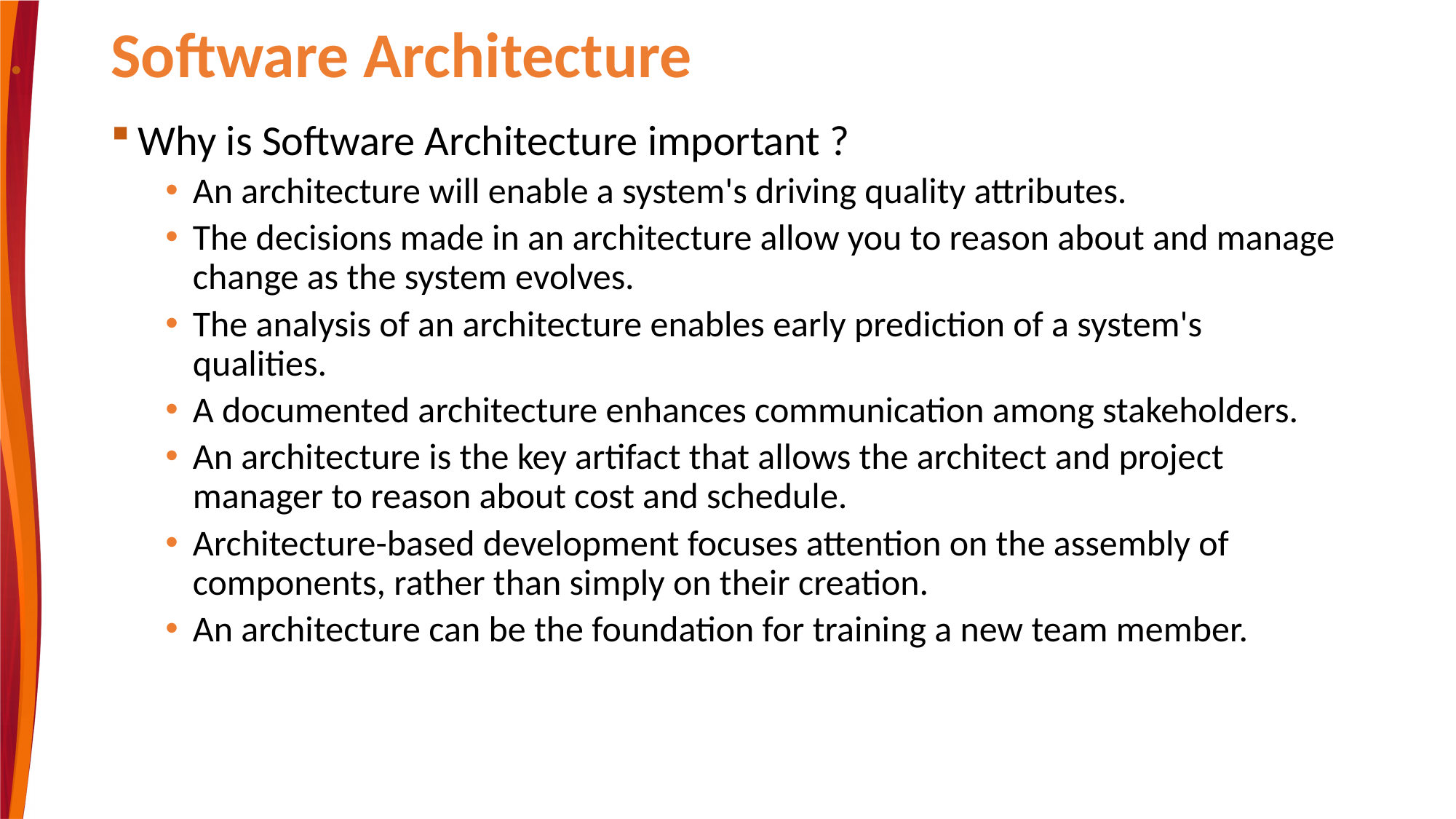

# Software Architecture

Why is Software Architecture important ?
An architecture will enable a system's driving quality attributes.
The decisions made in an architecture allow you to reason about and manage change as the system evolves.
The analysis of an architecture enables early prediction of a system's qualities.
A documented architecture enhances communication among stakeholders.
An architecture is the key artifact that allows the architect and project manager to reason about cost and schedule.
Architecture-based development focuses attention on the assembly of components, rather than simply on their creation.
An architecture can be the foundation for training a new team member.